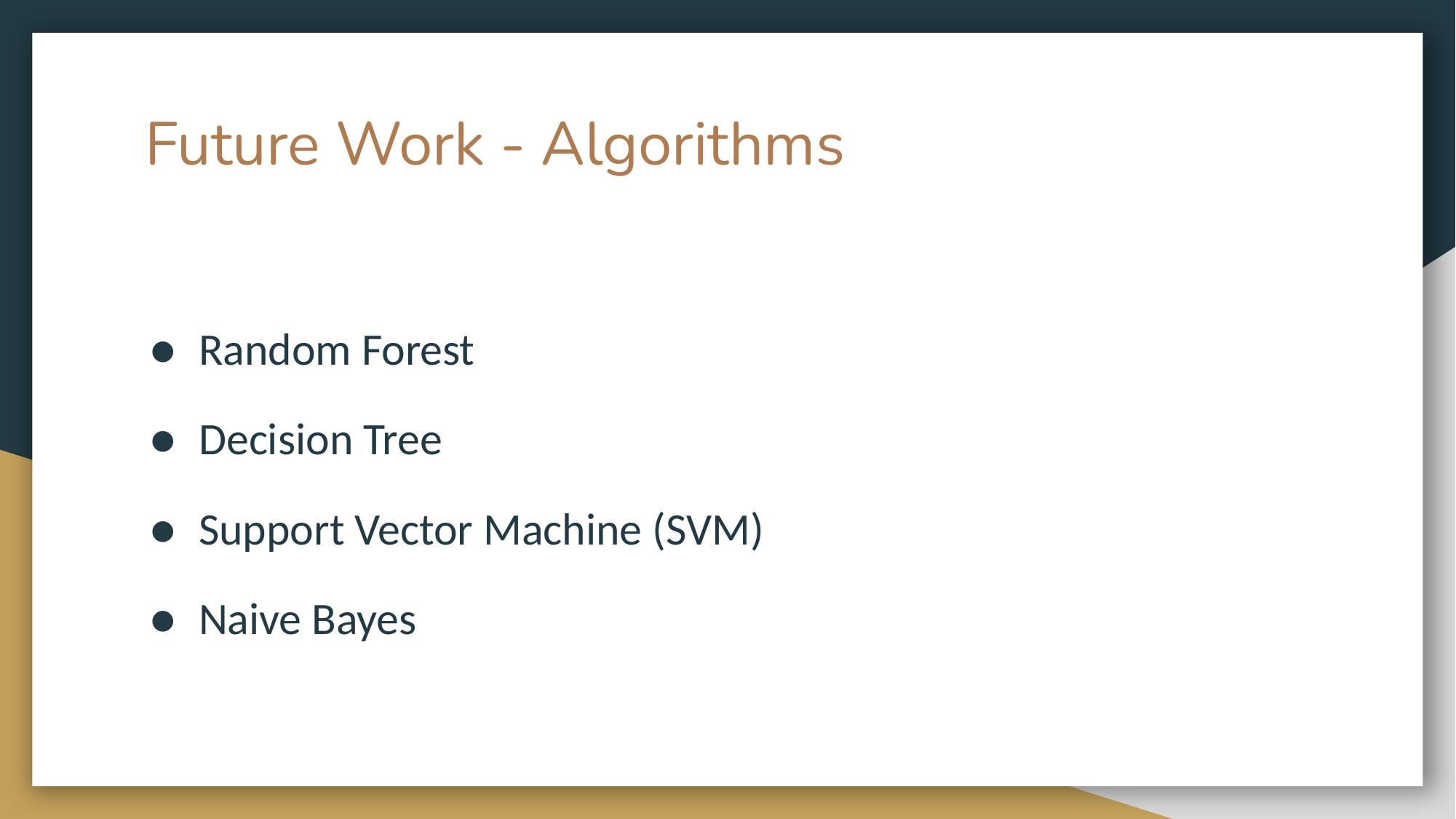

# Future Work - Algorithms
Random Forest
Decision Tree
Support Vector Machine (SVM)
Naive Bayes